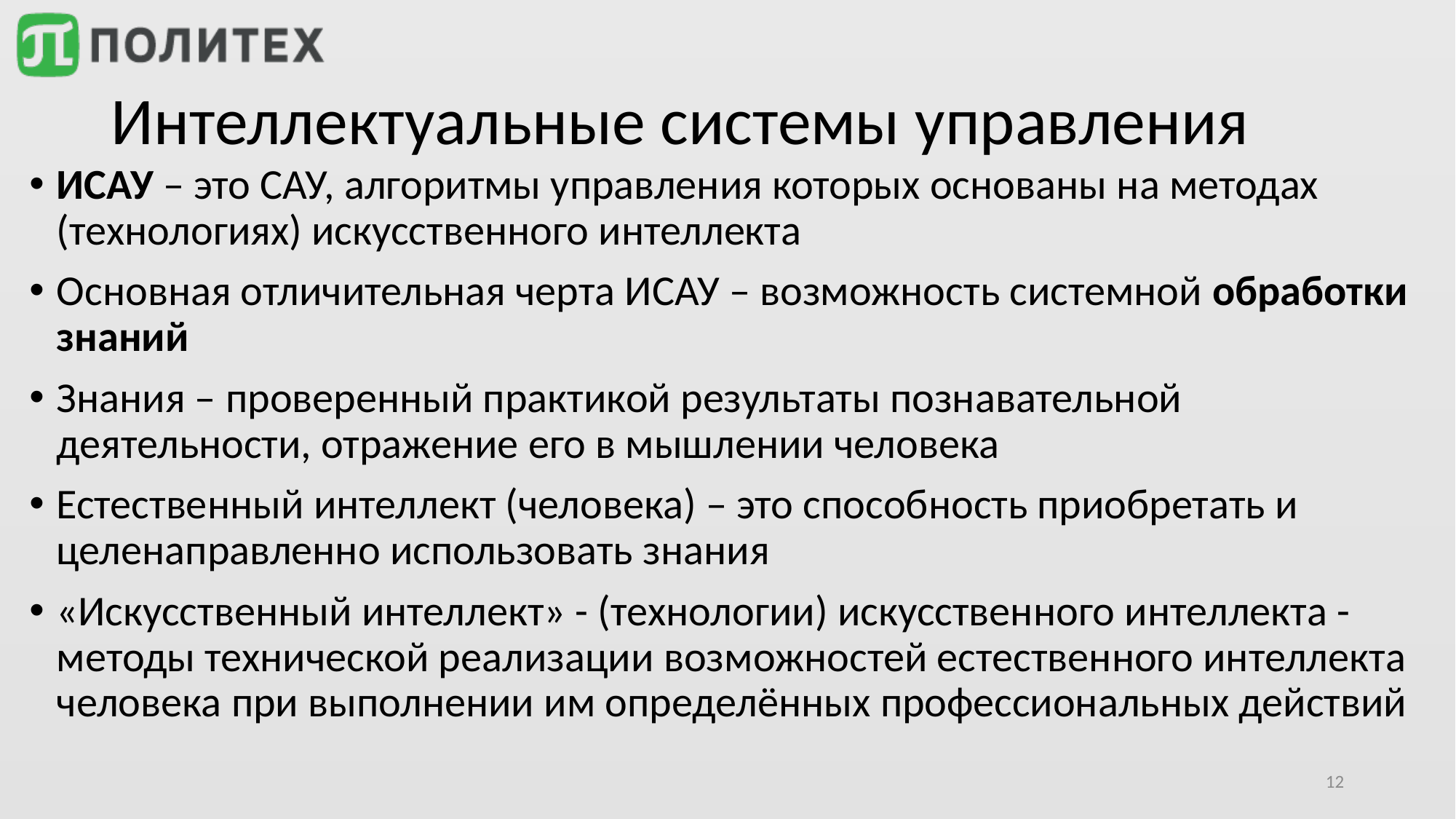

# Интеллектуальные системы управления
ИСАУ – это САУ, алгоритмы управления которых основаны на методах (технологиях) искусственного интеллекта
Основная отличительная черта ИСАУ – возможность системной обработки знаний
Знания – проверенный практикой результаты познавательной деятельности, отражение его в мышлении человека
Естественный интеллект (человека) – это способность приобретать и целенаправленно использовать знания
«Искусственный интеллект» - (технологии) искусственного интеллекта - методы технической реализации возможностей естественного интеллекта человека при выполнении им определённых профессиональных действий
12